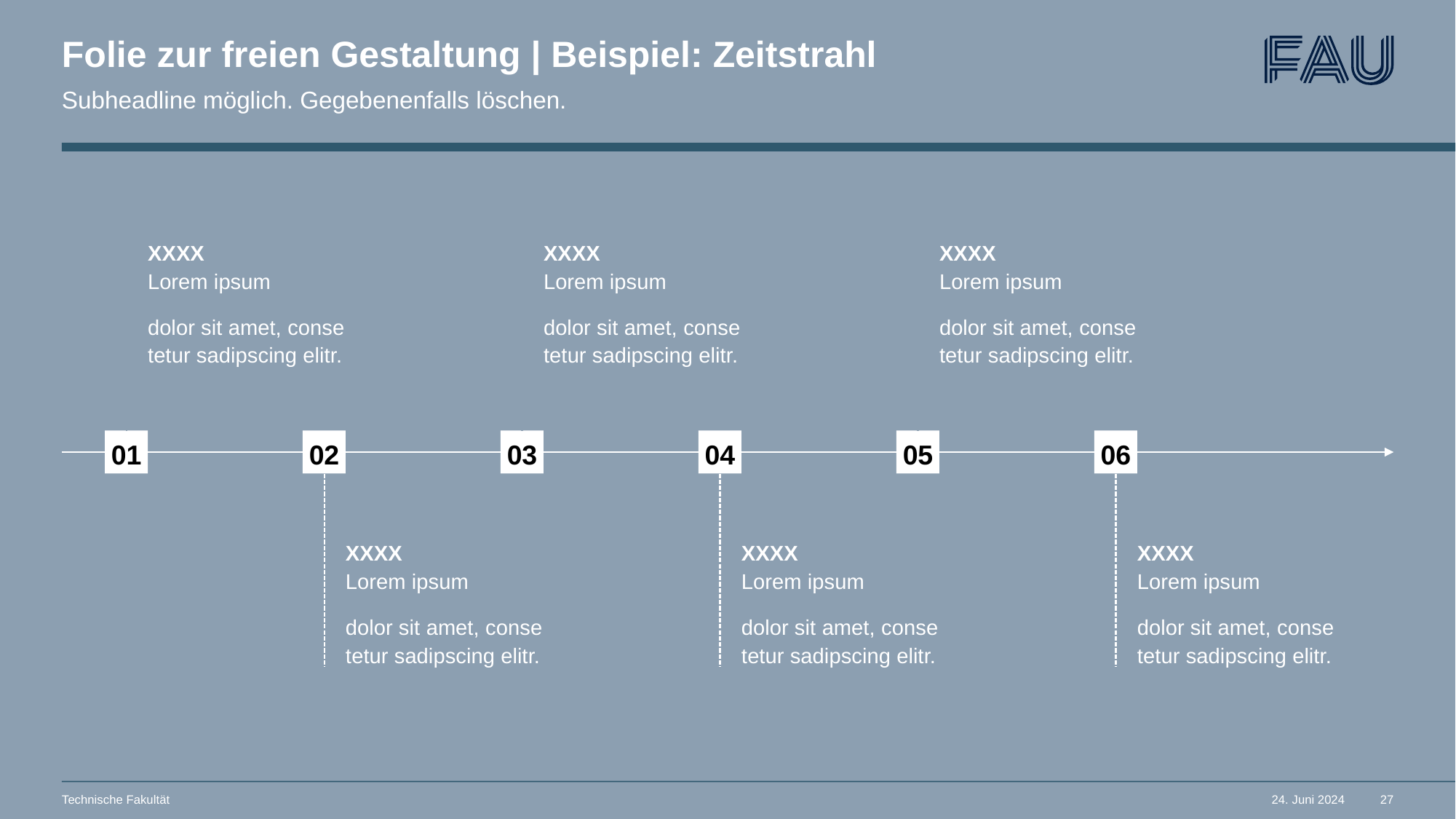

# Folie zur freien Gestaltung | Beispiel: Zeitstrahl

Subheadline möglich. Gegebenenfalls löschen.
XXXX
Lorem ipsum
dolor sit amet, conse
tetur sadipscing elitr.
XXXX
Lorem ipsum
dolor sit amet, conse
tetur sadipscing elitr.
XXXX
Lorem ipsum
dolor sit amet, conse
tetur sadipscing elitr.
01
02
03
04
05
06
XXXX
Lorem ipsum
dolor sit amet, conse
tetur sadipscing elitr.
XXXX
Lorem ipsum
dolor sit amet, conse
tetur sadipscing elitr.
XXXX
Lorem ipsum
dolor sit amet, conse
tetur sadipscing elitr.
Technische Fakultät
24. Juni 2024
27